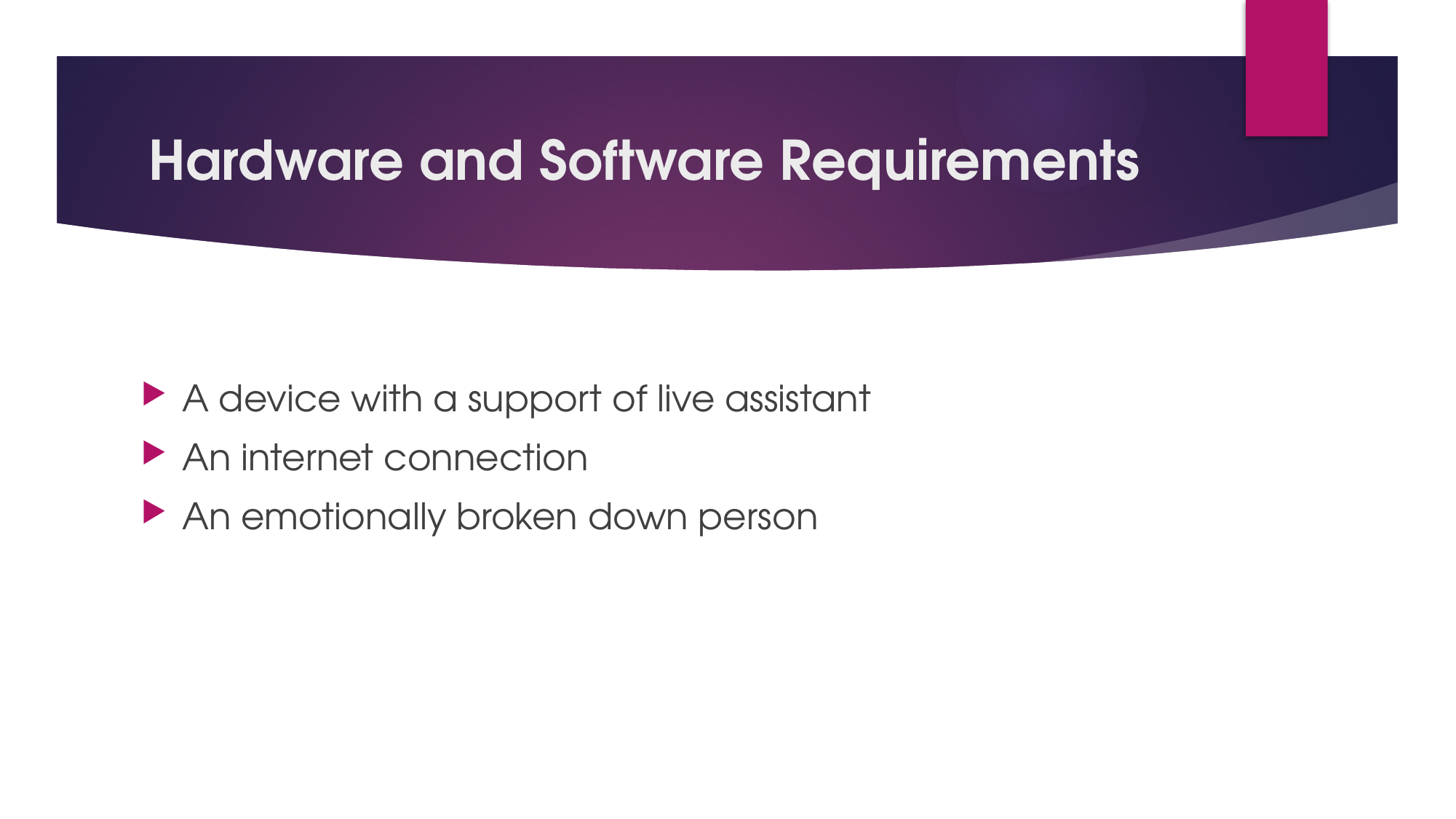

# Hardware and Software Requirements
A device with a support of live assistant
An internet connection
An emotionally broken down person